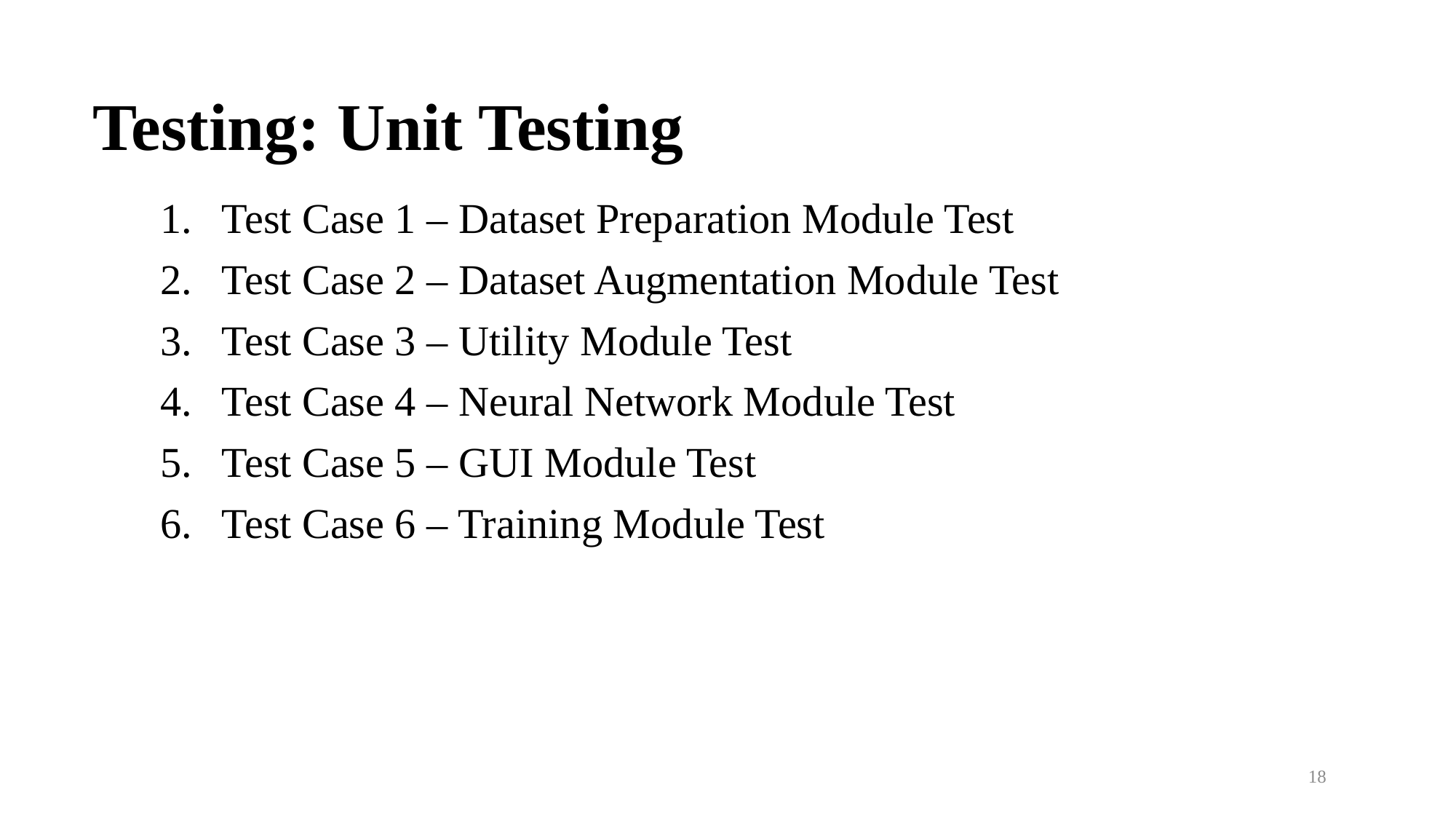

# Testing: Unit Testing
Test Case 1 – Dataset Preparation Module Test
Test Case 2 – Dataset Augmentation Module Test
Test Case 3 – Utility Module Test
Test Case 4 – Neural Network Module Test
Test Case 5 – GUI Module Test
Test Case 6 – Training Module Test

18